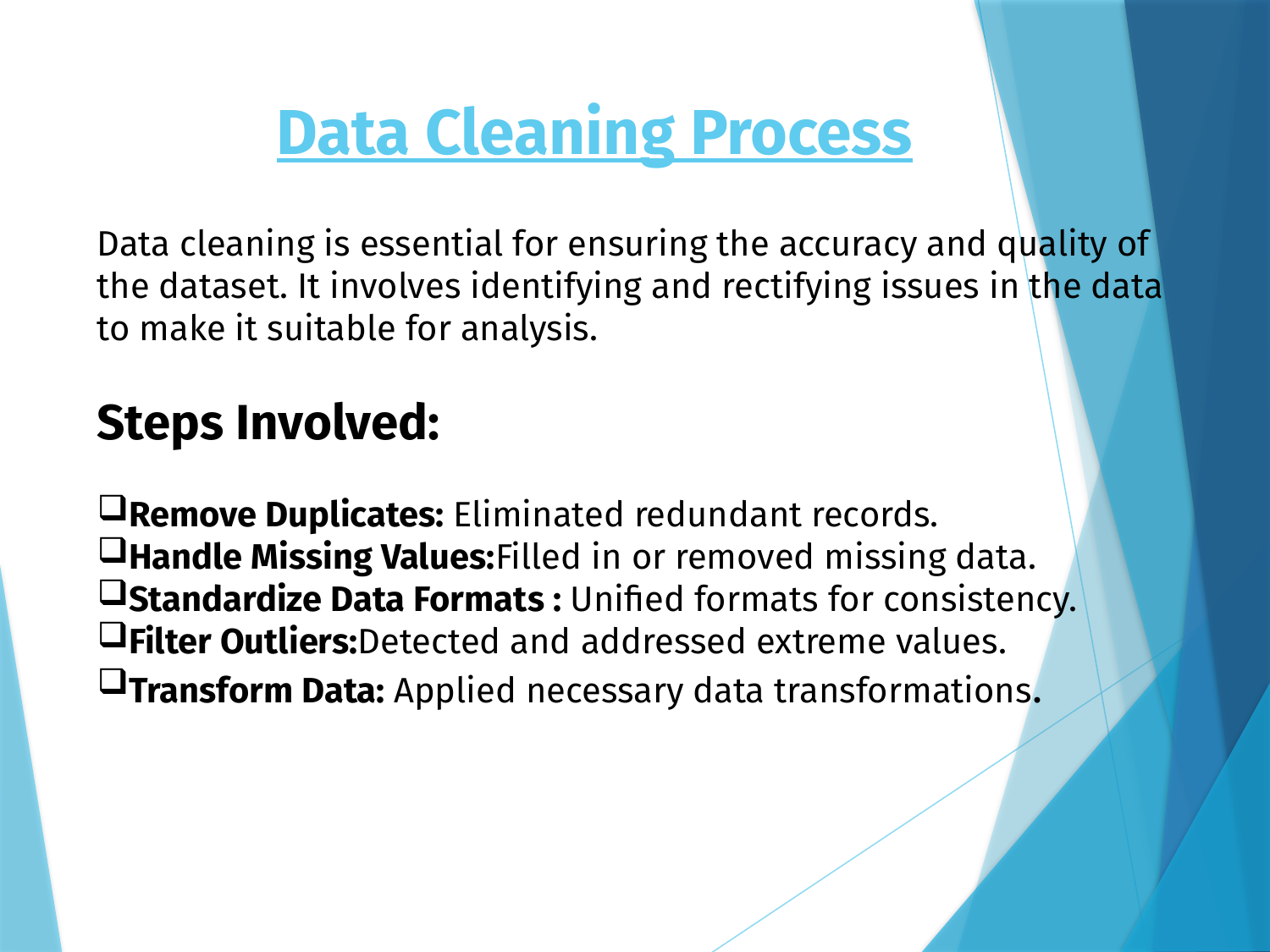

# Data Cleaning Process
Data cleaning is essential for ensuring the accuracy and quality of the dataset. It involves identifying and rectifying issues in the data to make it suitable for analysis.

Steps Involved:

Remove Duplicates: Eliminated redundant records.
Handle Missing Values:Filled in or removed missing data.
Standardize Data Formats : Unified formats for consistency.
Filter Outliers:Detected and addressed extreme values.
Transform Data: Applied necessary data transformations.